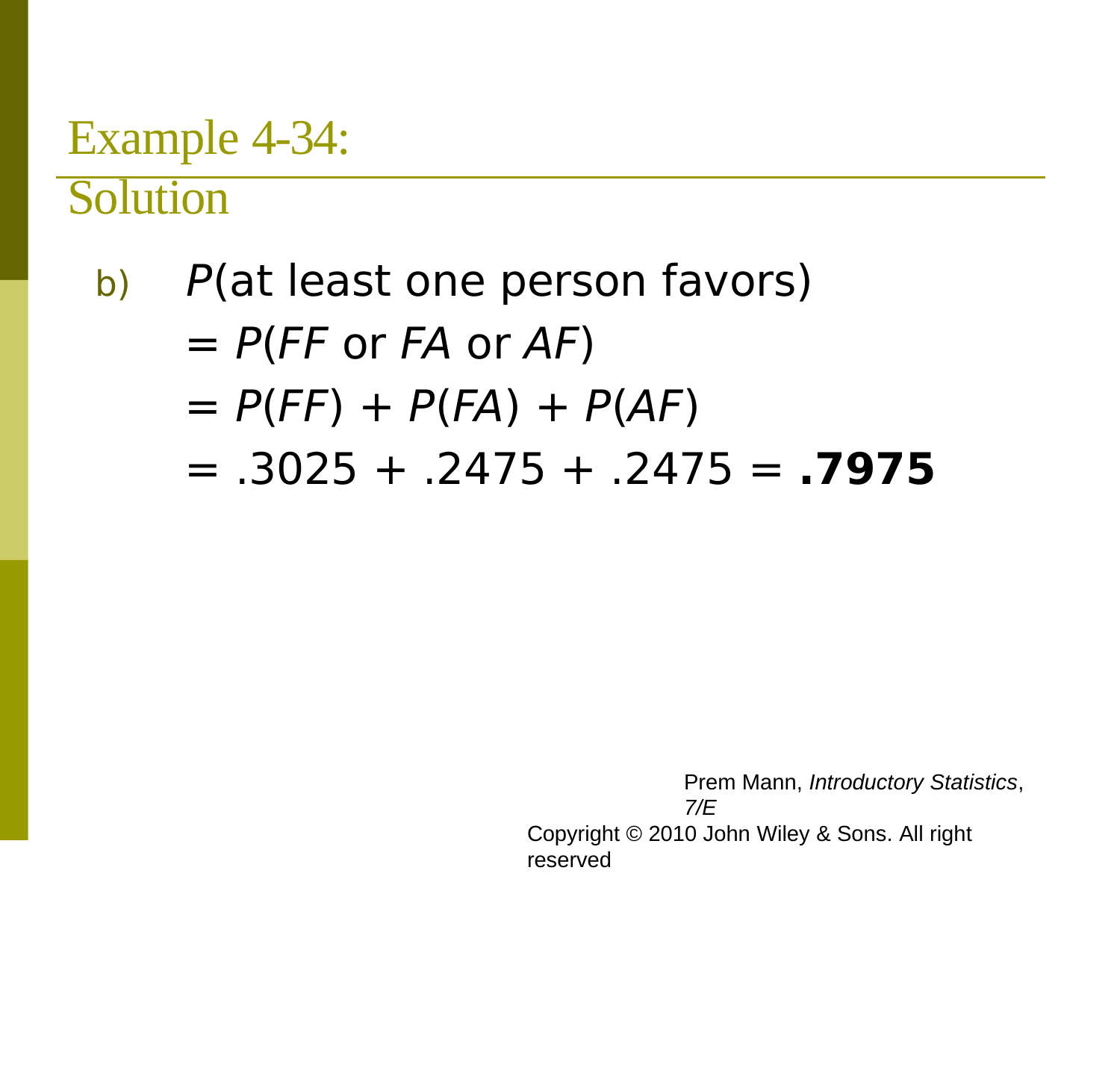

# Example 4-34: Solution
b)	P(at least one person favors)
= P(FF or FA or AF)
= P(FF) + P(FA) + P(AF)
= .3025 + .2475 + .2475 = .7975
Prem Mann, Introductory Statistics, 7/E
Copyright © 2010 John Wiley & Sons. All right reserved